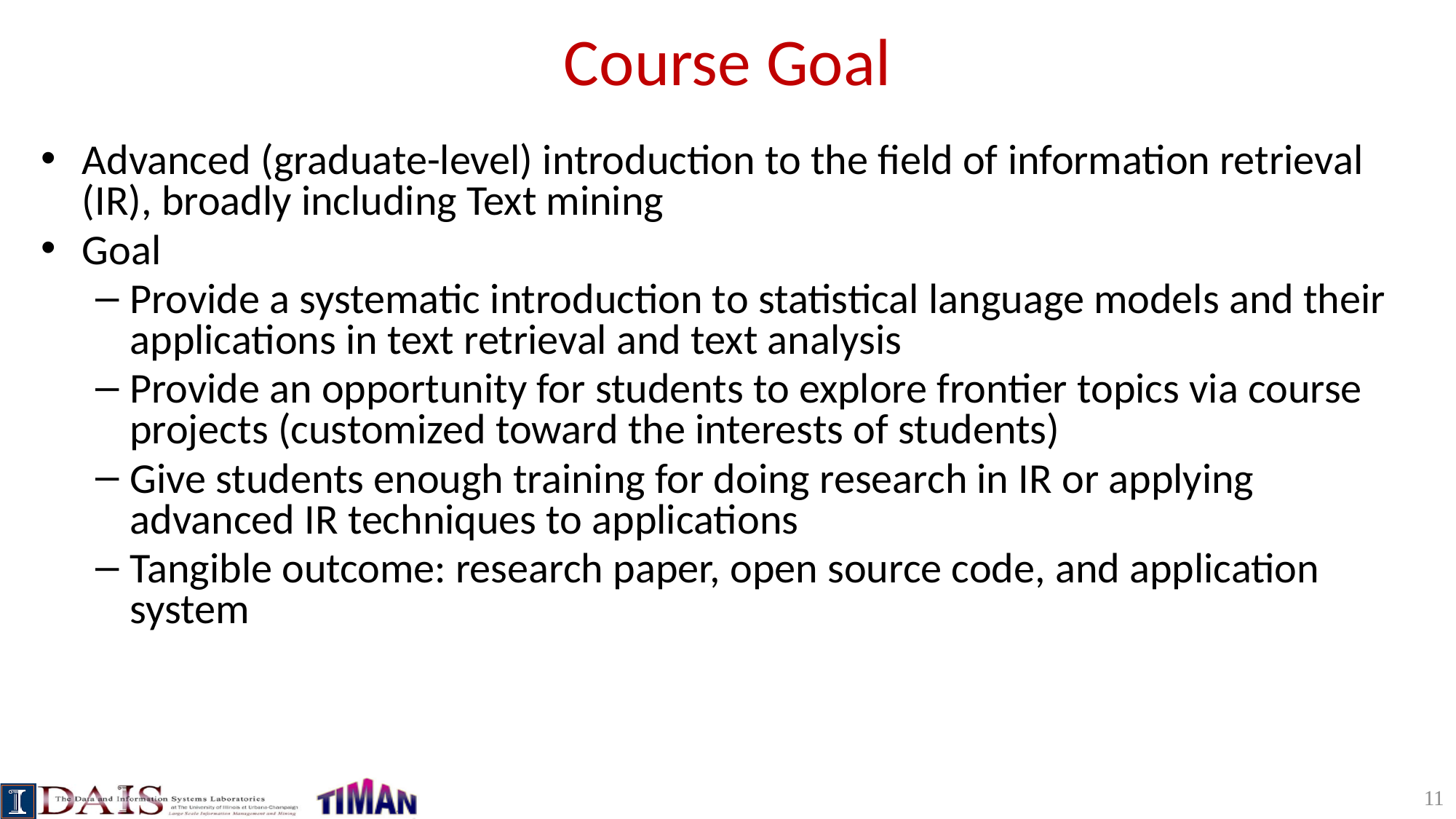

# Course Goal
Advanced (graduate-level) introduction to the field of information retrieval (IR), broadly including Text mining
Goal
Provide a systematic introduction to statistical language models and their applications in text retrieval and text analysis
Provide an opportunity for students to explore frontier topics via course projects (customized toward the interests of students)
Give students enough training for doing research in IR or applying advanced IR techniques to applications
Tangible outcome: research paper, open source code, and application system
11